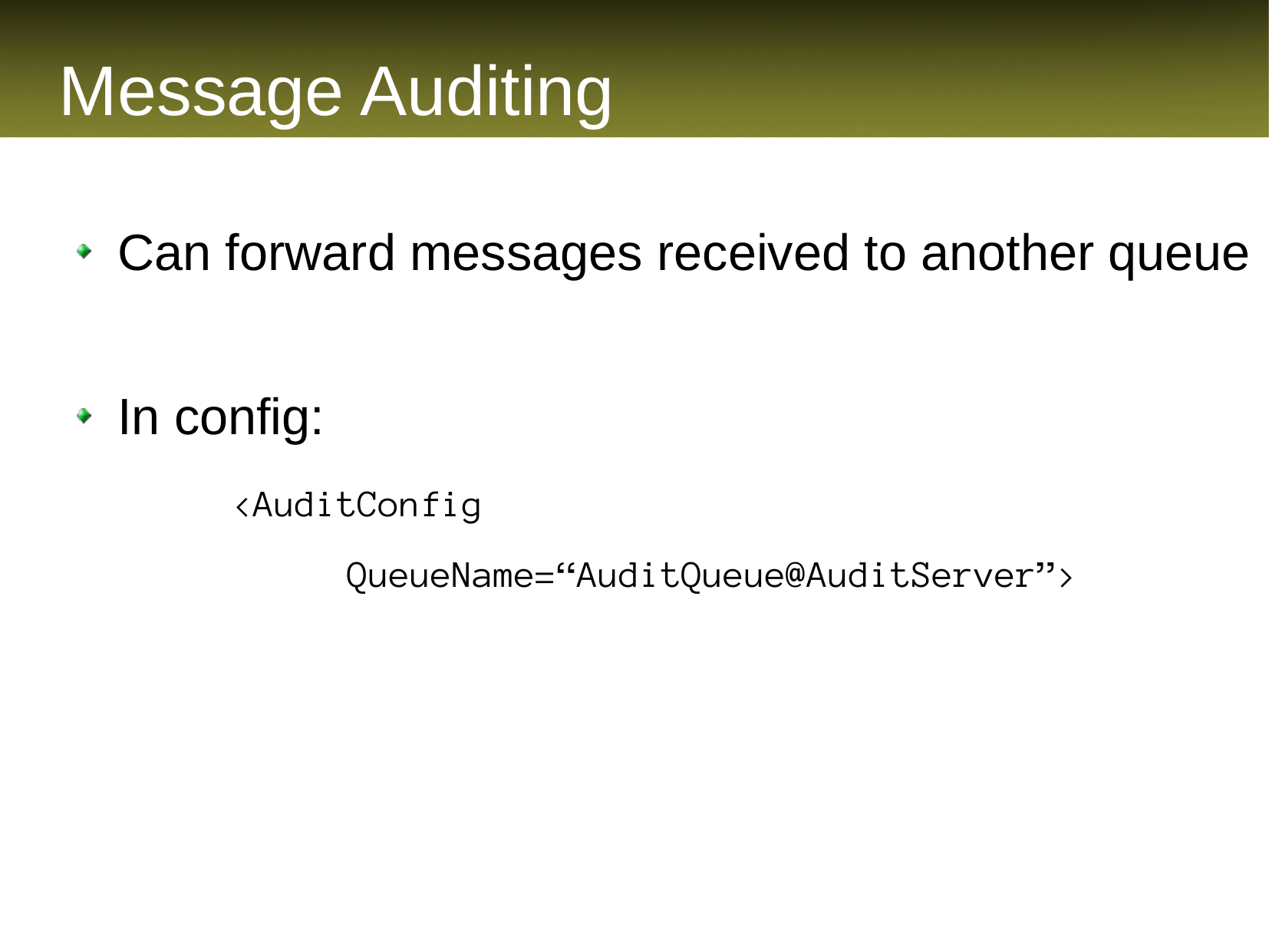

# Message Auditing
Can forward messages received to another queue

In config:
		<AuditConfig
			QueueName=“AuditQueue@AuditServer”>